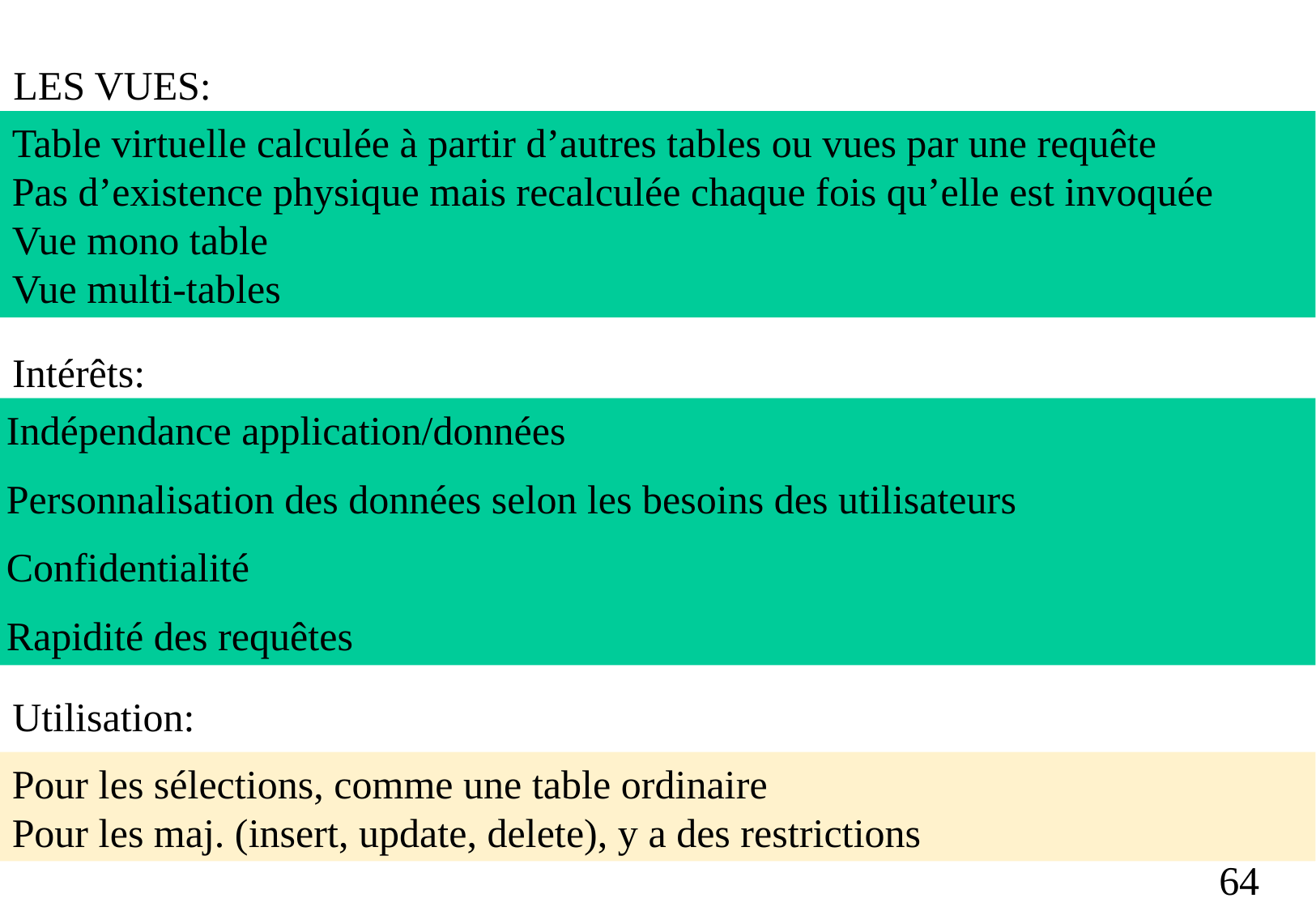

LES VUES:
Table virtuelle calculée à partir d’autres tables ou vues par une requête
Pas d’existence physique mais recalculée chaque fois qu’elle est invoquée
Vue mono table
Vue multi-tables
Intérêts:
Indépendance application/données
Personnalisation des données selon les besoins des utilisateurs
Confidentialité
Rapidité des requêtes
Utilisation:
Pour les sélections, comme une table ordinaire
Pour les maj. (insert, update, delete), y a des restrictions
64